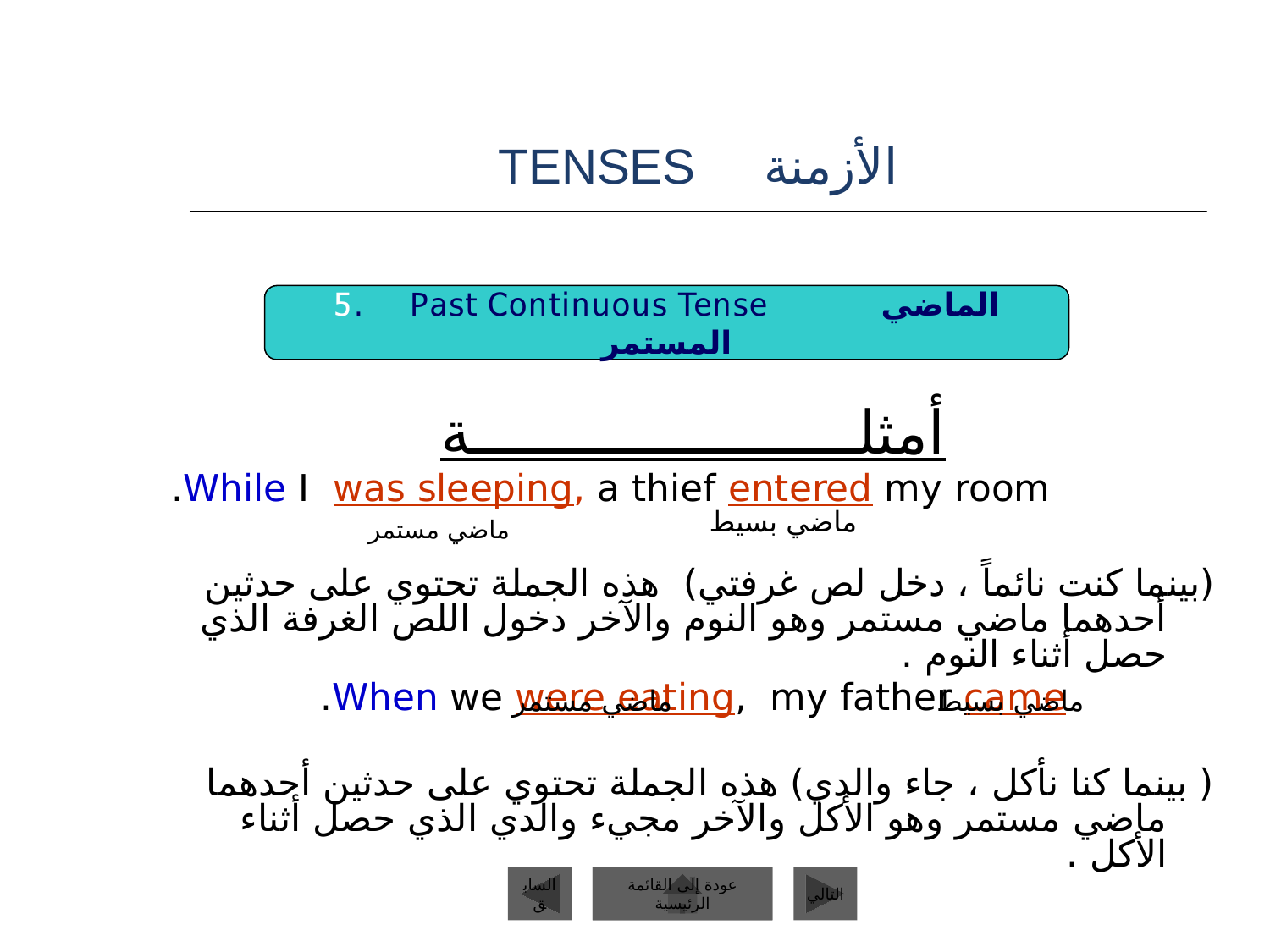

# الأزمنة     TENSES
5.     Past Continuous Tense            الماضي المستمر

أمثلــــــــــــــــــــــة
While I  was sleeping, a thief entered my room.

(بينما كنت نائماً ، دخل لص غرفتي)  هذه الجملة تحتوي على حدثين أحدهما ماضي مستمر وهو النوم والآخر دخول اللص الغرفة الذي حصل أثناء النوم .
When we were eating,  my father came.

( بينما كنا نأكل ، جاء والدي) هذه الجملة تحتوي على حدثين أحدهما ماضي مستمر وهو الأكل والآخر مجيء والدي الذي حصل أثناء الأكل .

ماضي بسيط
ماضي مستمر
ماضي مستمر
ماضي بسيط

السابق
عودة إلى القائمة الرئيسية
التالي
عودة إلى القائمة الرئيسية